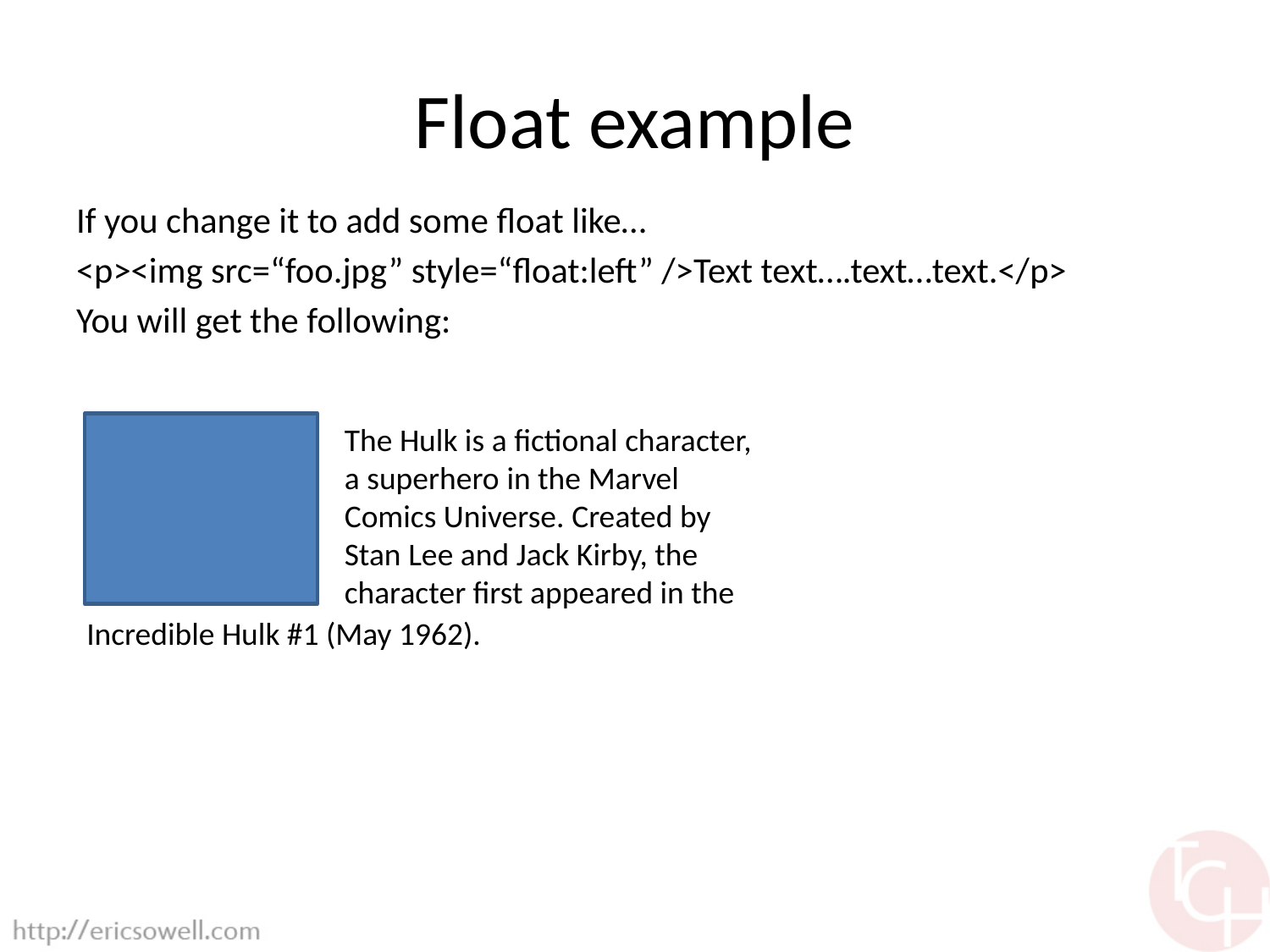

# Float example
If you change it to add some float like…
<p><img src=“foo.jpg” style=“float:left” />Text text….text…text.</p>
You will get the following:

The Hulk is a fictional character, a superhero in the Marvel Comics Universe. Created by Stan Lee and Jack Kirby, the character first appeared in the

Incredible Hulk #1 (May 1962).